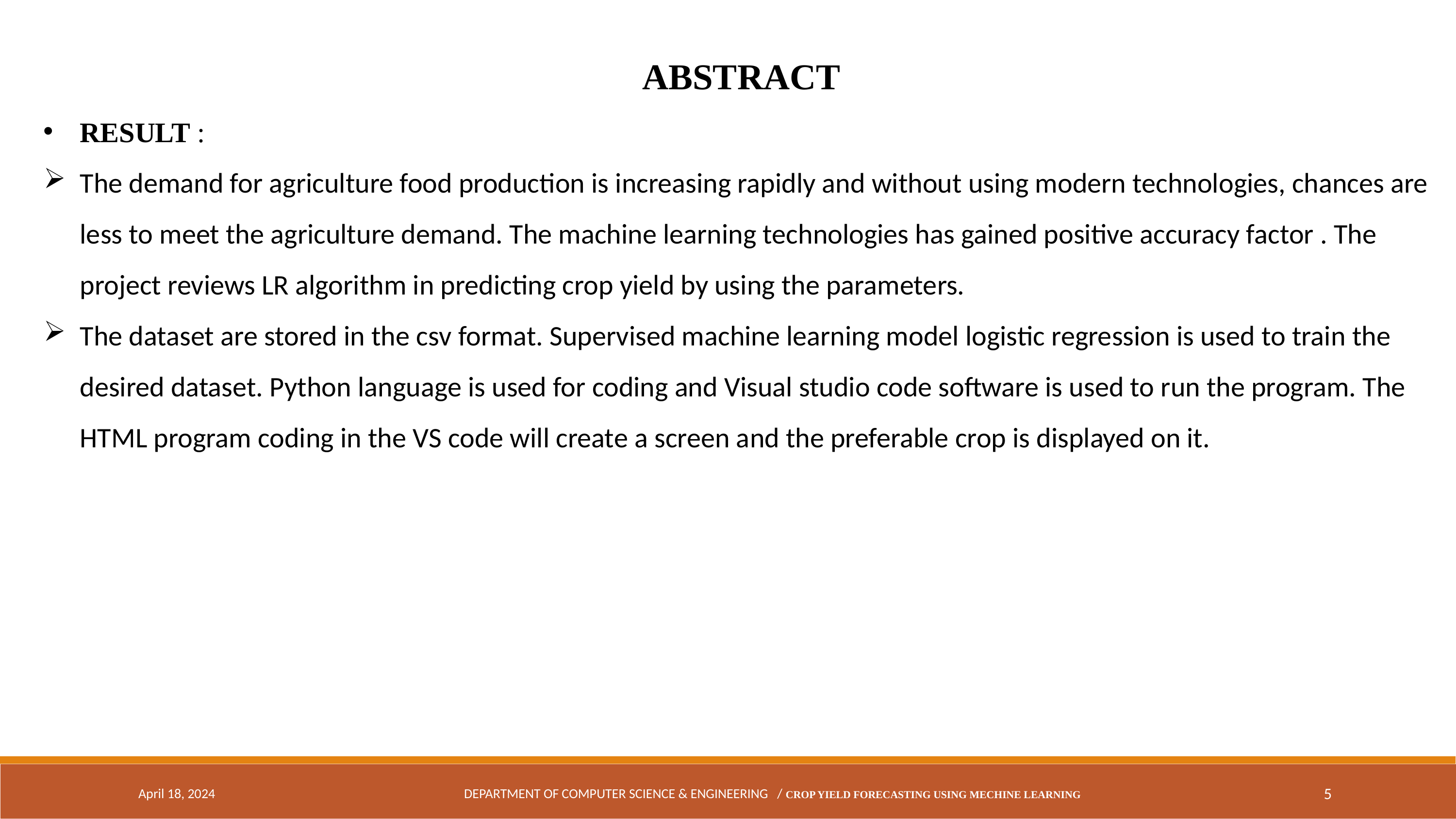

ABSTRACT
RESULT :
The demand for agriculture food production is increasing rapidly and without using modern technologies, chances are less to meet the agriculture demand. The machine learning technologies has gained positive accuracy factor . The project reviews LR algorithm in predicting crop yield by using the parameters.
The dataset are stored in the csv format. Supervised machine learning model logistic regression is used to train the desired dataset. Python language is used for coding and Visual studio code software is used to run the program. The HTML program coding in the VS code will create a screen and the preferable crop is displayed on it.
April 18, 2024
DEPARTMENT OF COMPUTER SCIENCE & ENGINEERING   / CROP YIELD FORECASTING USING MECHINE LEARNING
5